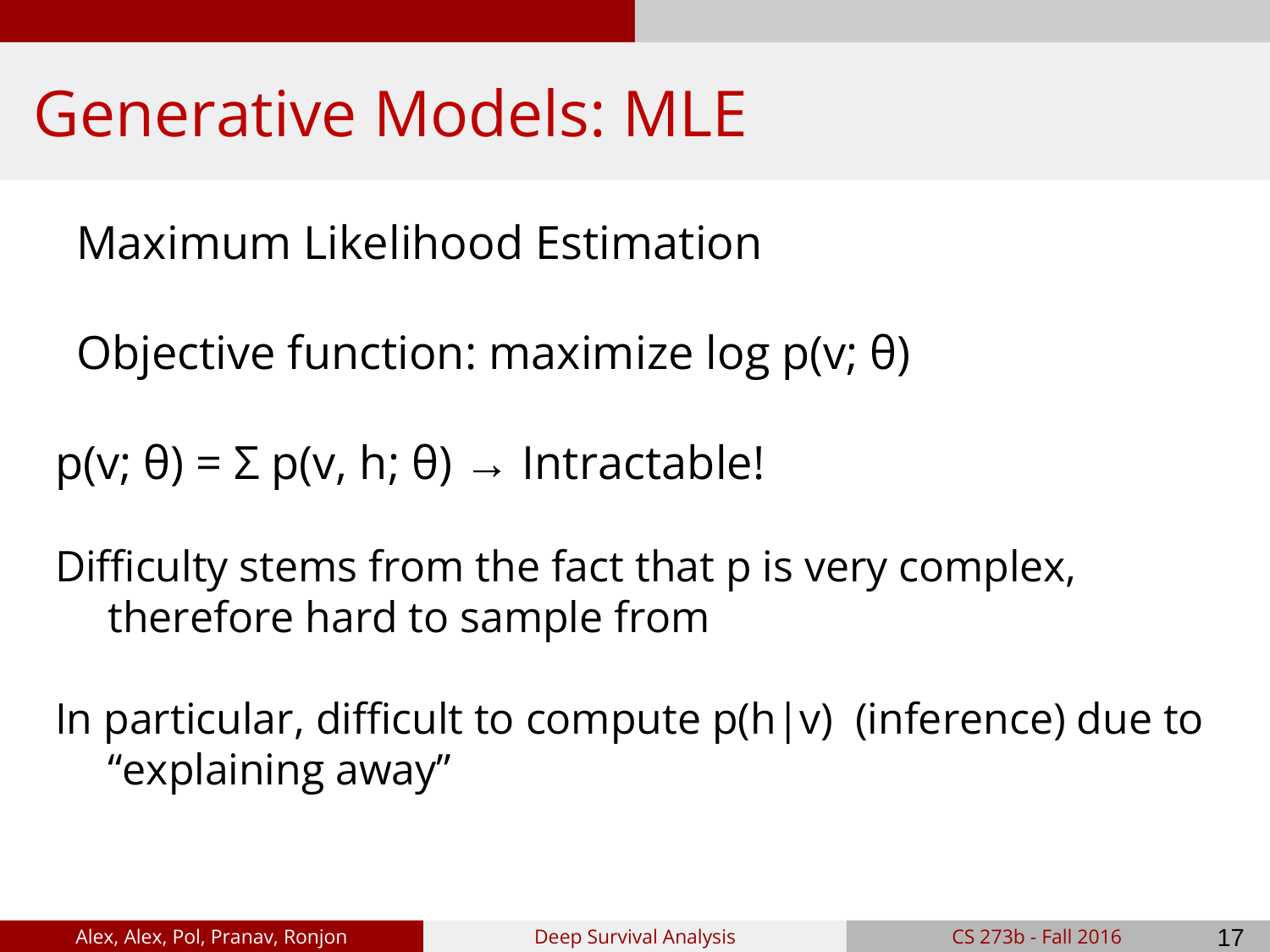

# Generative Models: MLE
Maximum Likelihood Estimation
Objective function: maximize log p(v; θ)
p(v; θ) = Σ p(v, h; θ) → Intractable!
Difficulty stems from the fact that p is very complex, therefore hard to sample from
In particular, difficult to compute p(h|v)  (inference) due to “explaining away”

17